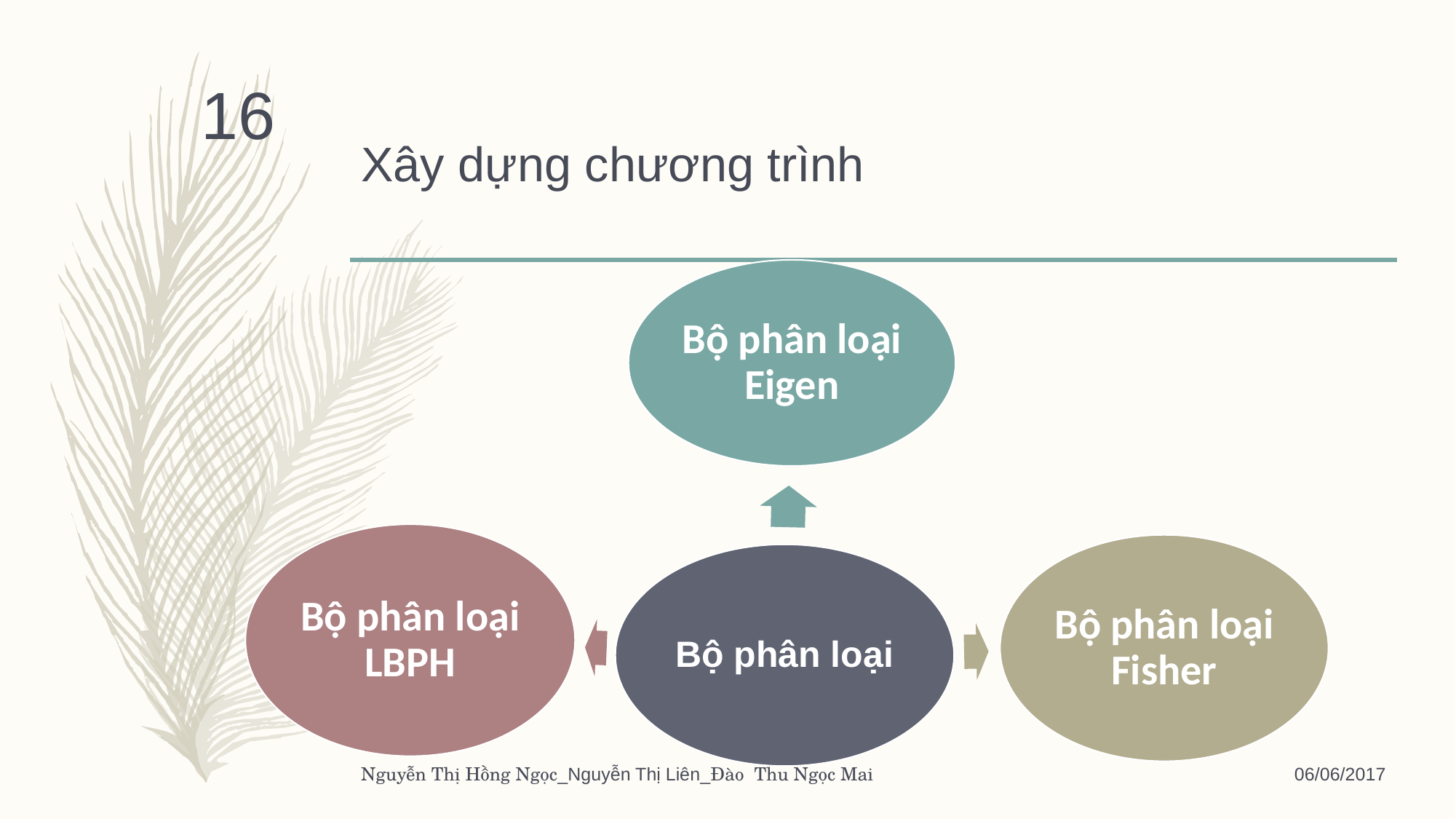

16
Xây dựng chương trình
Bộ phân loại

Bộ phân loại Eigen

Bộ phân loại Fisher

Bộ phân loại LBPH
Nguyễn Thị Hồng Ngọc_Nguyễn Thị Liên_Đào  Thu Ngọc Mai
06/06/2017